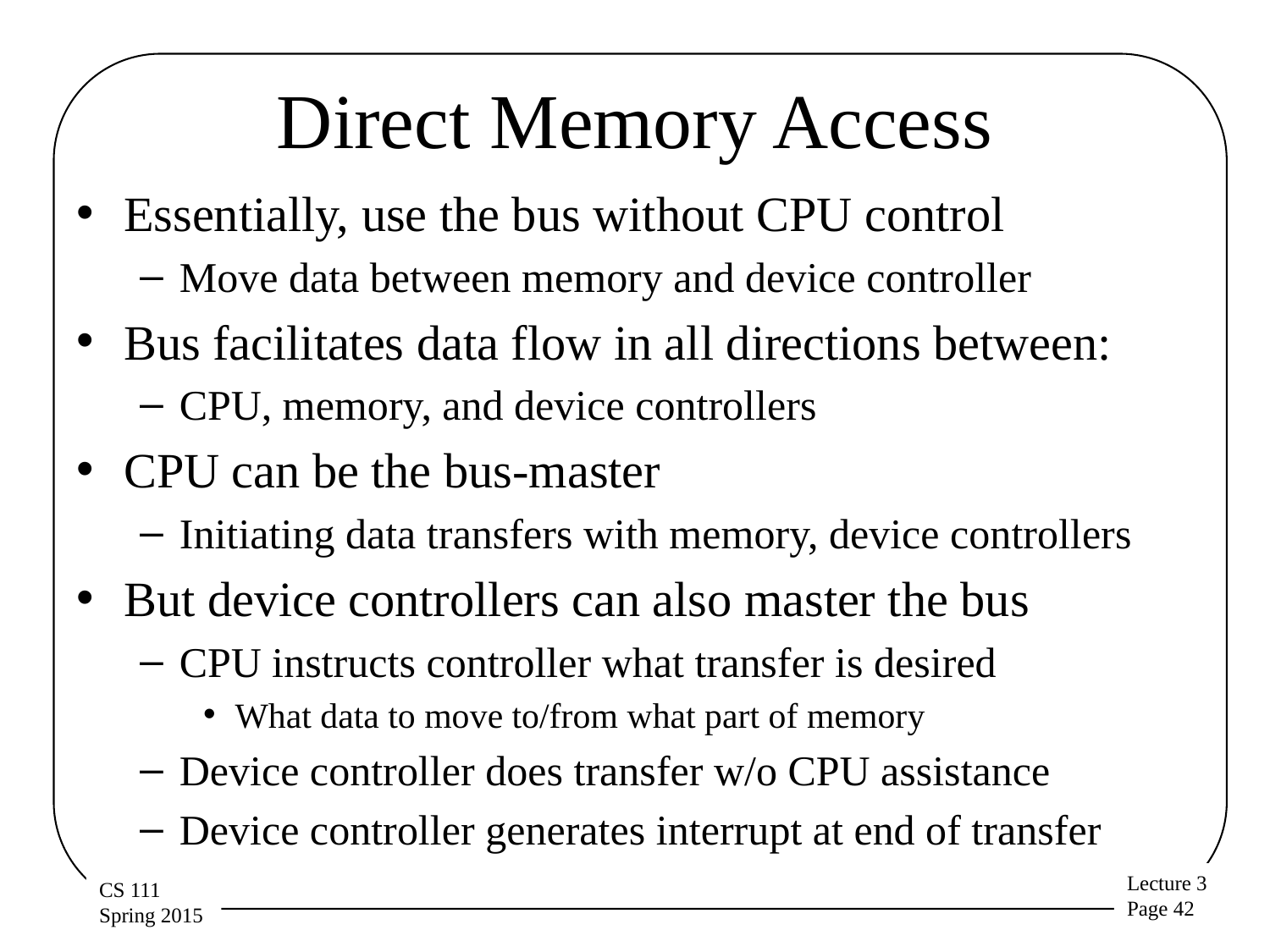

# Direct Memory Access
Essentially, use the bus without CPU control
Move data between memory and device controller
Bus facilitates data flow in all directions between:
CPU, memory, and device controllers
CPU can be the bus-master
Initiating data transfers with memory, device controllers
But device controllers can also master the bus
CPU instructs controller what transfer is desired
What data to move to/from what part of memory
Device controller does transfer w/o CPU assistance
Device controller generates interrupt at end of transfer